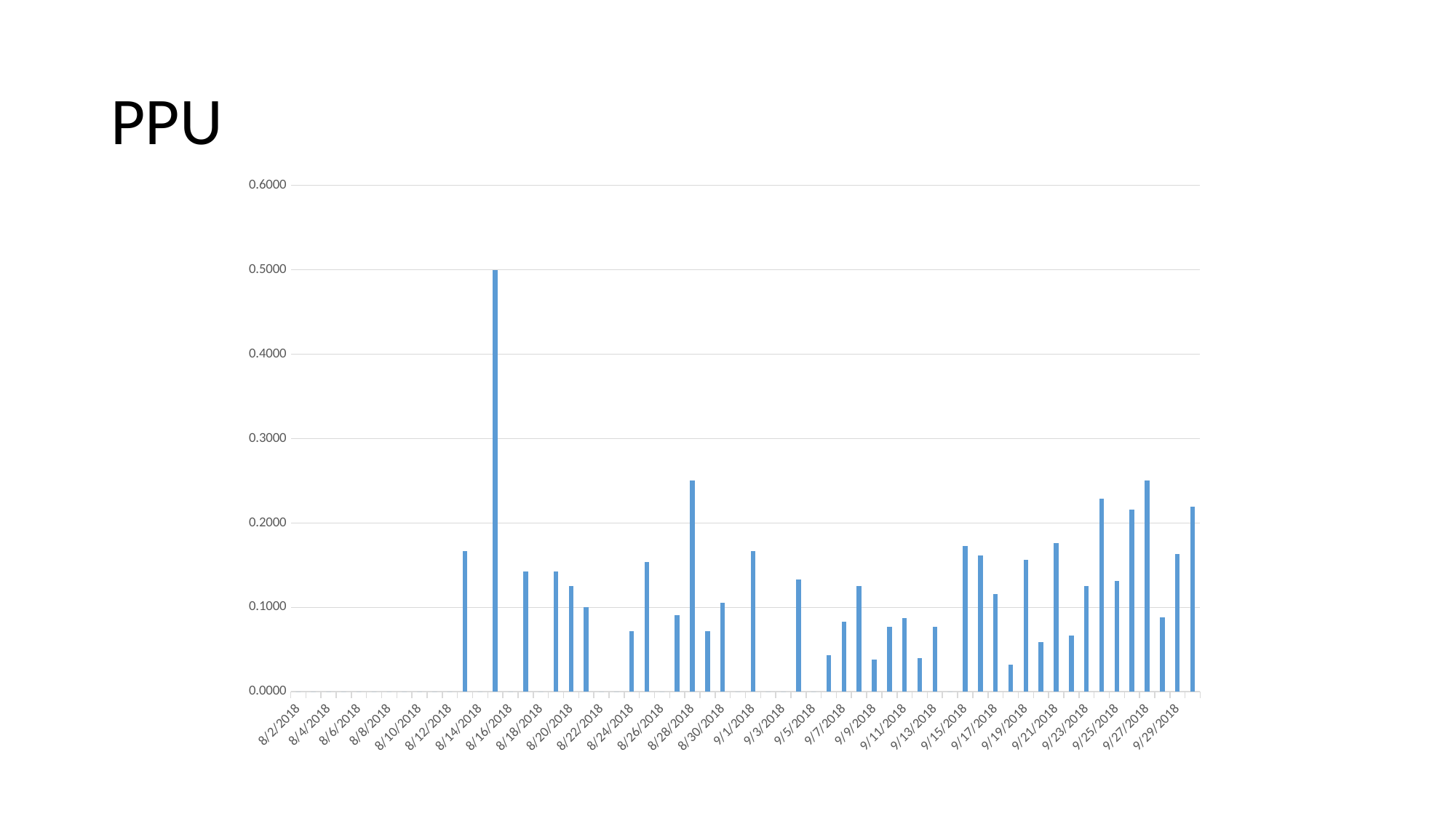

# PPU

### Chart

| Category |  |
|---|---|
| 43314 | 0.0 |
| 43315 | 0.0 |
| 43316 | 0.0 |
| 43317 | 0.0 |
| 43318 | 0.0 |
| 43319 | 0.0 |
| 43320 | 0.0 |
| 43321 | 0.0 |
| 43322 | 0.0 |
| 43323 | 0.0 |
| 43324 | 0.0 |
| 43325 | 0.1667 |
| 43326 | 0.0 |
| 43327 | 0.5 |
| 43328 | 0.0 |
| 43329 | 0.1429 |
| 43330 | 0.0 |
| 43331 | 0.1429 |
| 43332 | 0.125 |
| 43333 | 0.1 |
| 43334 | 0.0 |
| 43335 | 0.0 |
| 43336 | 0.0714 |
| 43337 | 0.1538 |
| 43338 | 0.0 |
| 43339 | 0.0909 |
| 43340 | 0.25 |
| 43341 | 0.0714 |
| 43342 | 0.1053 |
| 43343 | 0.0 |
| 43344 | 0.1667 |
| 43345 | 0.0 |
| 43346 | 0.0 |
| 43347 | 0.1333 |
| 43348 | 0.0 |
| 43349 | 0.0435 |
| 43350 | 0.0833 |
| 43351 | 0.125 |
| 43352 | 0.0385 |
| 43353 | 0.0769 |
| 43354 | 0.087 |
| 43355 | 0.04 |
| 43356 | 0.0769 |
| 43357 | 0.0 |
| 43358 | 0.1724 |
| 43359 | 0.1613 |
| 43360 | 0.1154 |
| 43361 | 0.0323 |
| 43362 | 0.1563 |
| 43363 | 0.0588 |
| 43364 | 0.1765 |
| 43365 | 0.0667 |
| 43366 | 0.125 |
| 43367 | 0.2286 |
| 43368 | 0.1316 |
| 43369 | 0.2162 |
| 43370 | 0.25 |
| 43371 | 0.0882 |
| 43372 | 0.1628 |
| 43373 | 0.2195 |